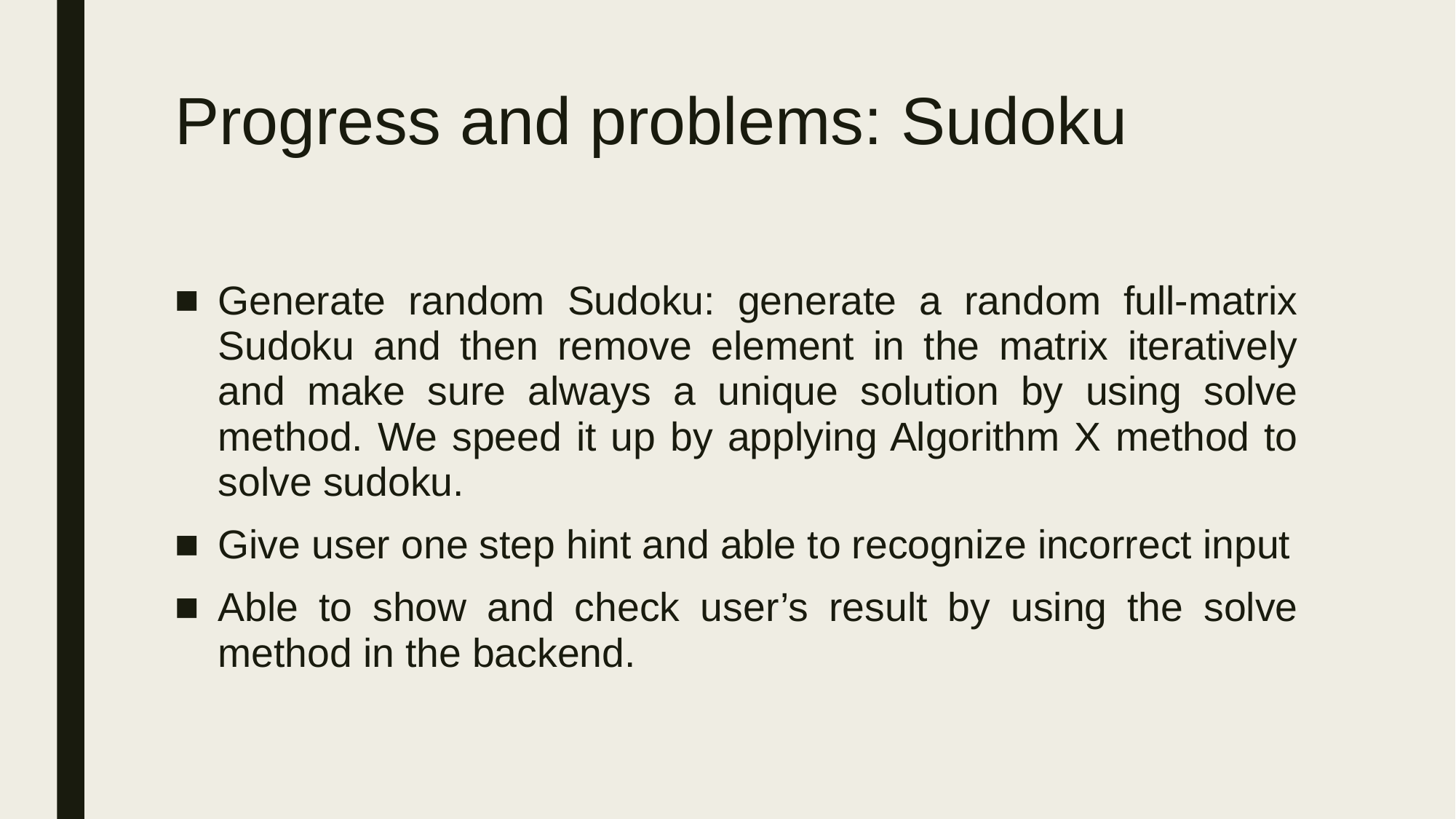

# Progress and problems: Sudoku
Generate random Sudoku: generate a random full-matrix Sudoku and then remove element in the matrix iteratively and make sure always a unique solution by using solve method. We speed it up by applying Algorithm X method to solve sudoku.
Give user one step hint and able to recognize incorrect input
Able to show and check user’s result by using the solve method in the backend.